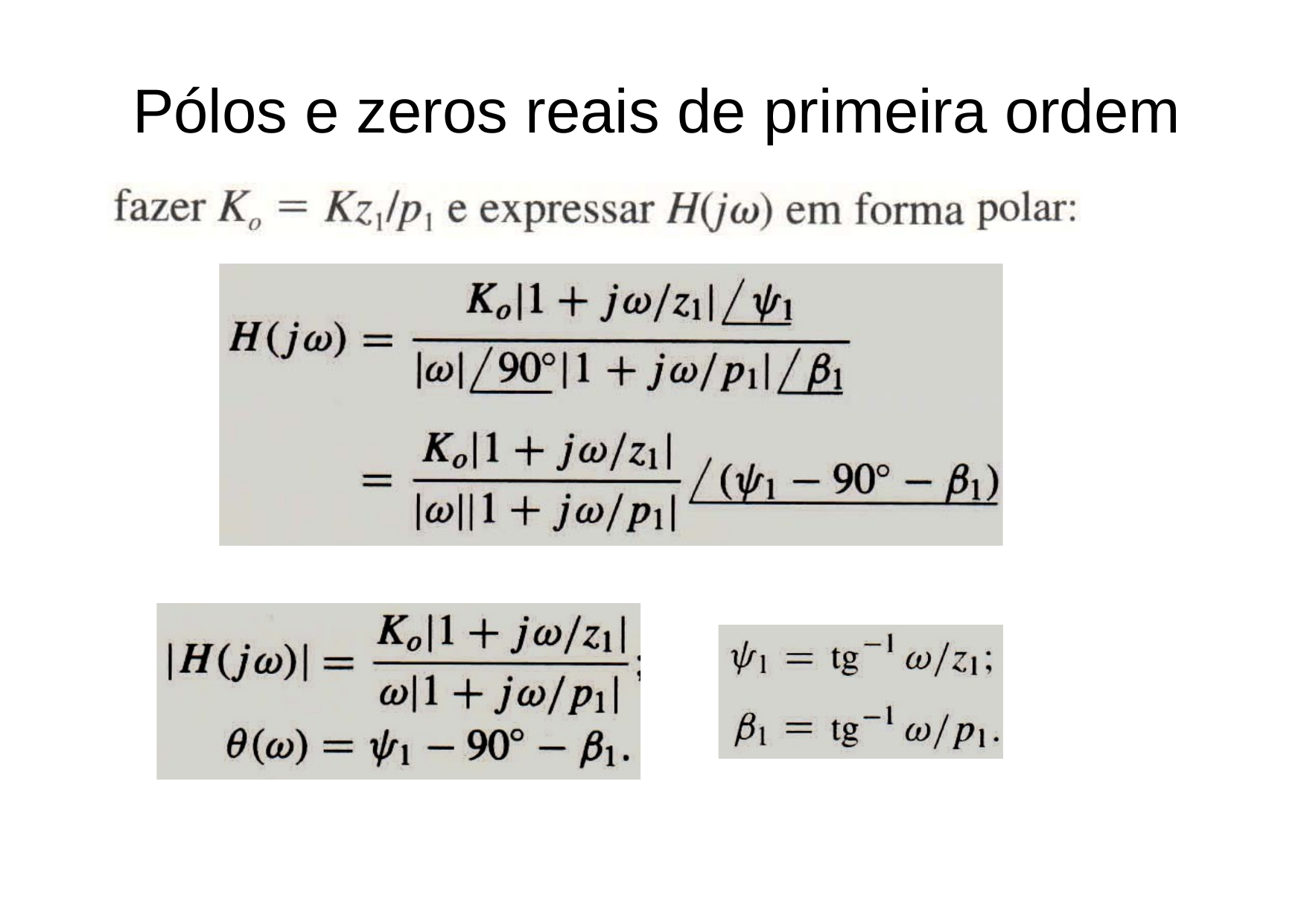

# Pólos e zeros reais de primeira ordem